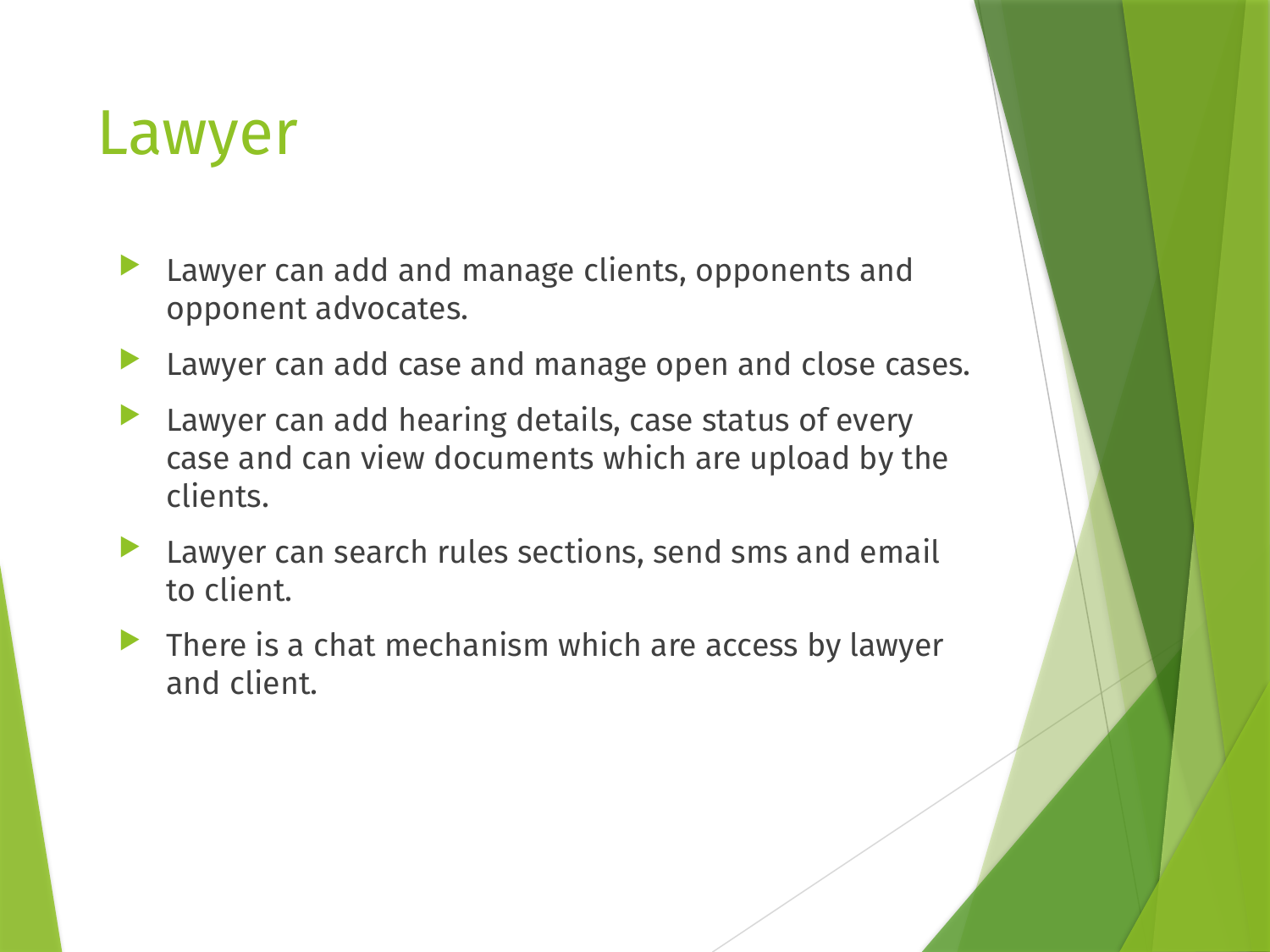

# Lawyer
Lawyer can add and manage clients, opponents and opponent advocates.
Lawyer can add case and manage open and close cases.
Lawyer can add hearing details, case status of every case and can view documents which are upload by the clients.
Lawyer can search rules sections, send sms and email to client.
There is a chat mechanism which are access by lawyer and client.